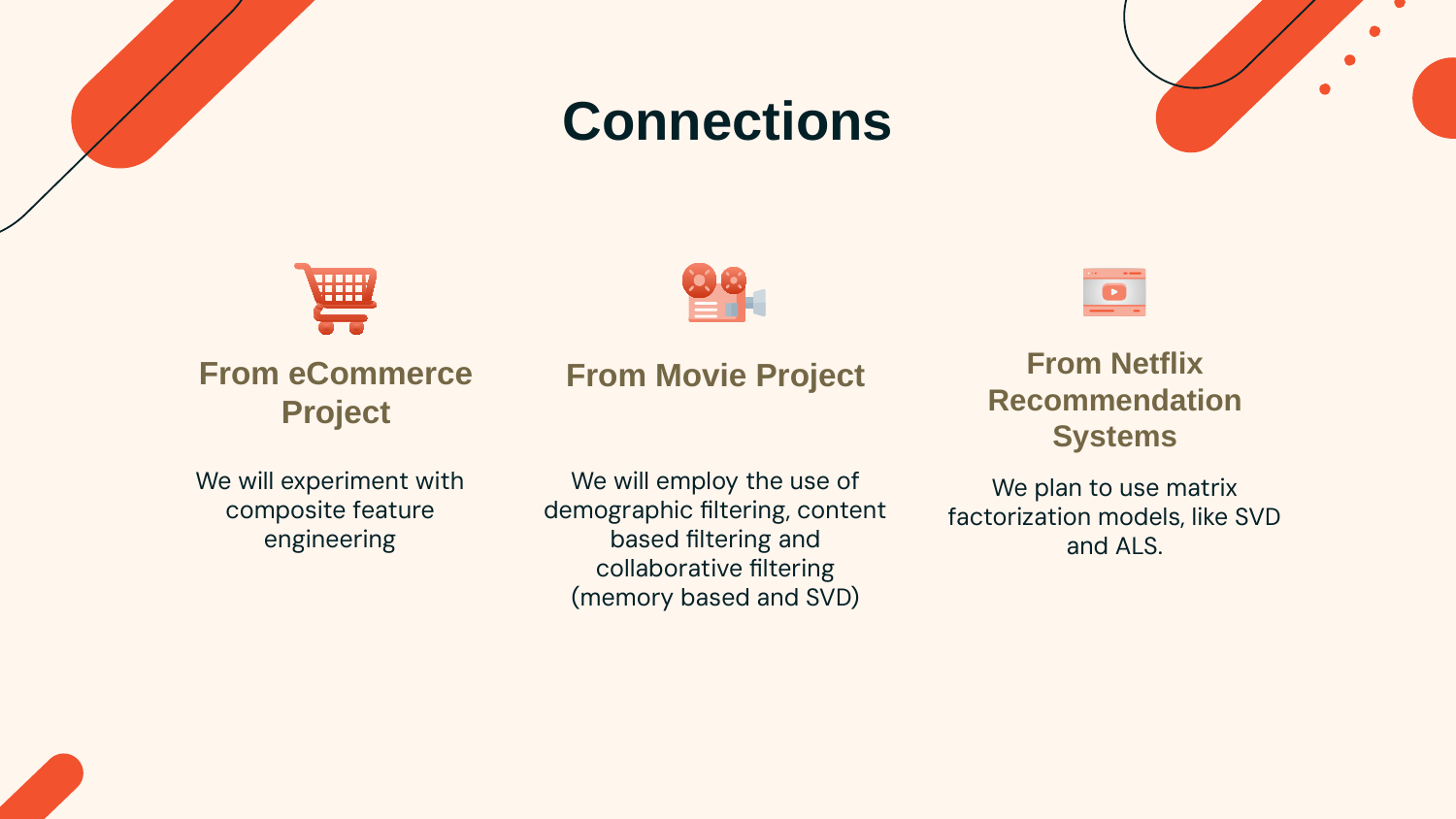

# Connections

From eCommerce Project
From Movie Project
From Netflix Recommendation Systems
We will experiment with composite feature engineering
We will employ the use of demographic filtering, content based filtering and collaborative filtering (memory based and SVD)
We plan to use matrix factorization models, like SVD and ALS.